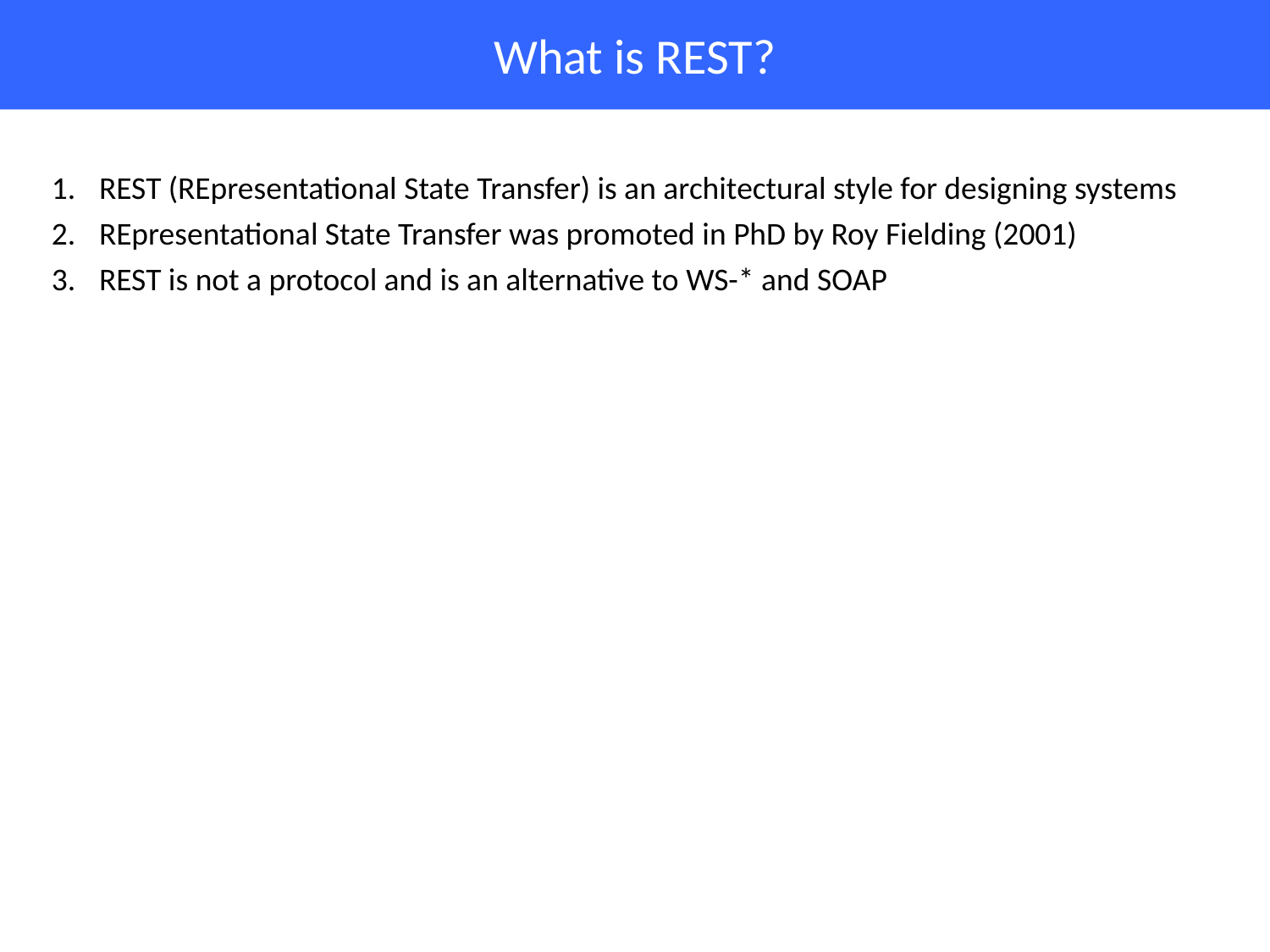

# What is REST?
REST (REpresentational State Transfer) is an architectural style for designing systems
REpresentational State Transfer was promoted in PhD by Roy Fielding (2001)
REST is not a protocol and is an alternative to WS-* and SOAP